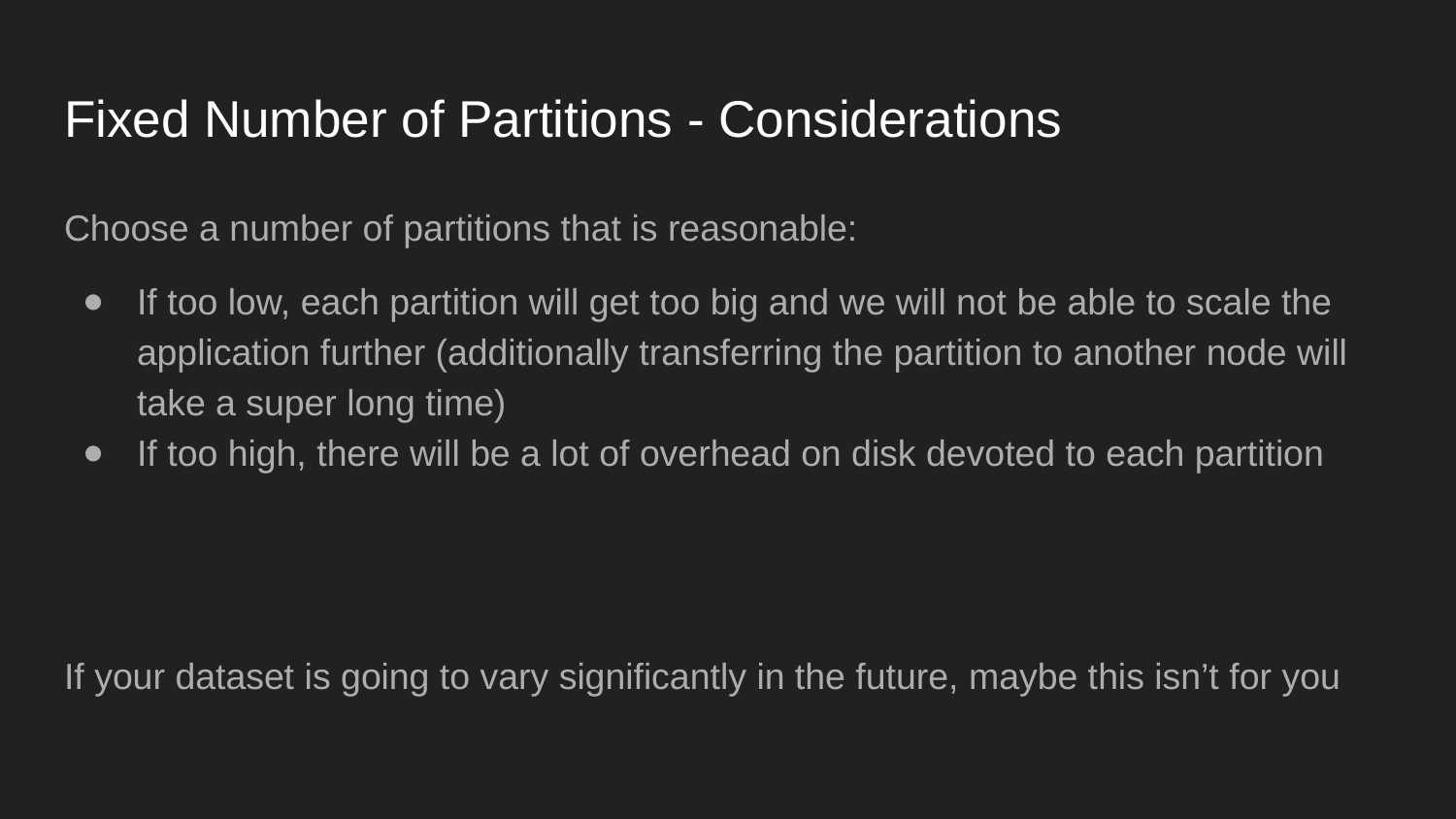

# Fixed Number of Partitions - Considerations
Choose a number of partitions that is reasonable:
If too low, each partition will get too big and we will not be able to scale the application further (additionally transferring the partition to another node will take a super long time)
If too high, there will be a lot of overhead on disk devoted to each partition

If your dataset is going to vary significantly in the future, maybe this isn’t for you